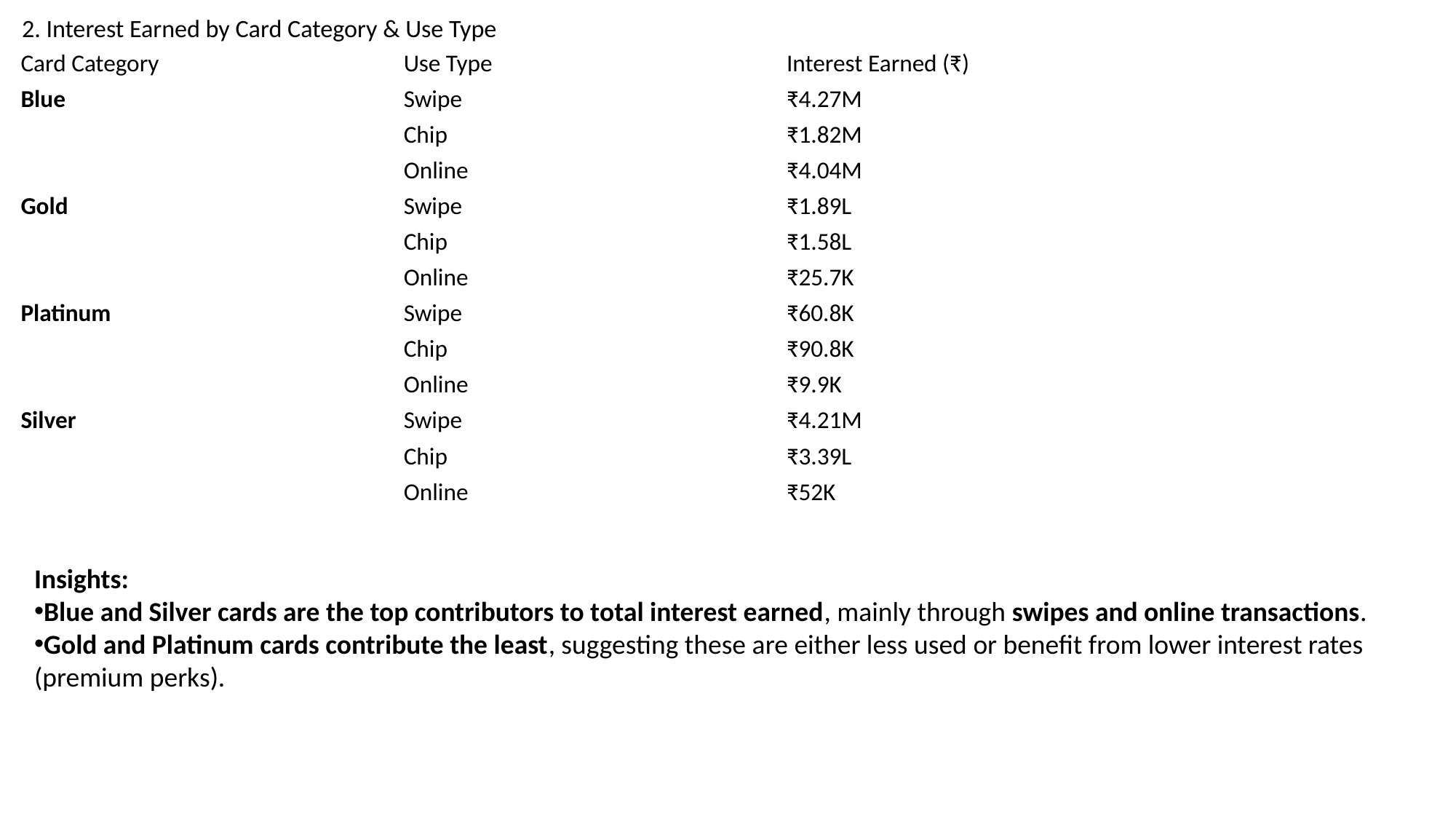

# 2. Interest Earned by Card Category & Use Type
| Card Category | Use Type | Interest Earned (₹) |
| --- | --- | --- |
| Blue | Swipe | ₹4.27M |
|  | Chip | ₹1.82M |
|  | Online | ₹4.04M |
| Gold | Swipe | ₹1.89L |
|  | Chip | ₹1.58L |
|  | Online | ₹25.7K |
| Platinum | Swipe | ₹60.8K |
|  | Chip | ₹90.8K |
|  | Online | ₹9.9K |
| Silver | Swipe | ₹4.21M |
|  | Chip | ₹3.39L |
|  | Online | ₹52K |
Insights:
Blue and Silver cards are the top contributors to total interest earned, mainly through swipes and online transactions.
Gold and Platinum cards contribute the least, suggesting these are either less used or benefit from lower interest rates (premium perks).